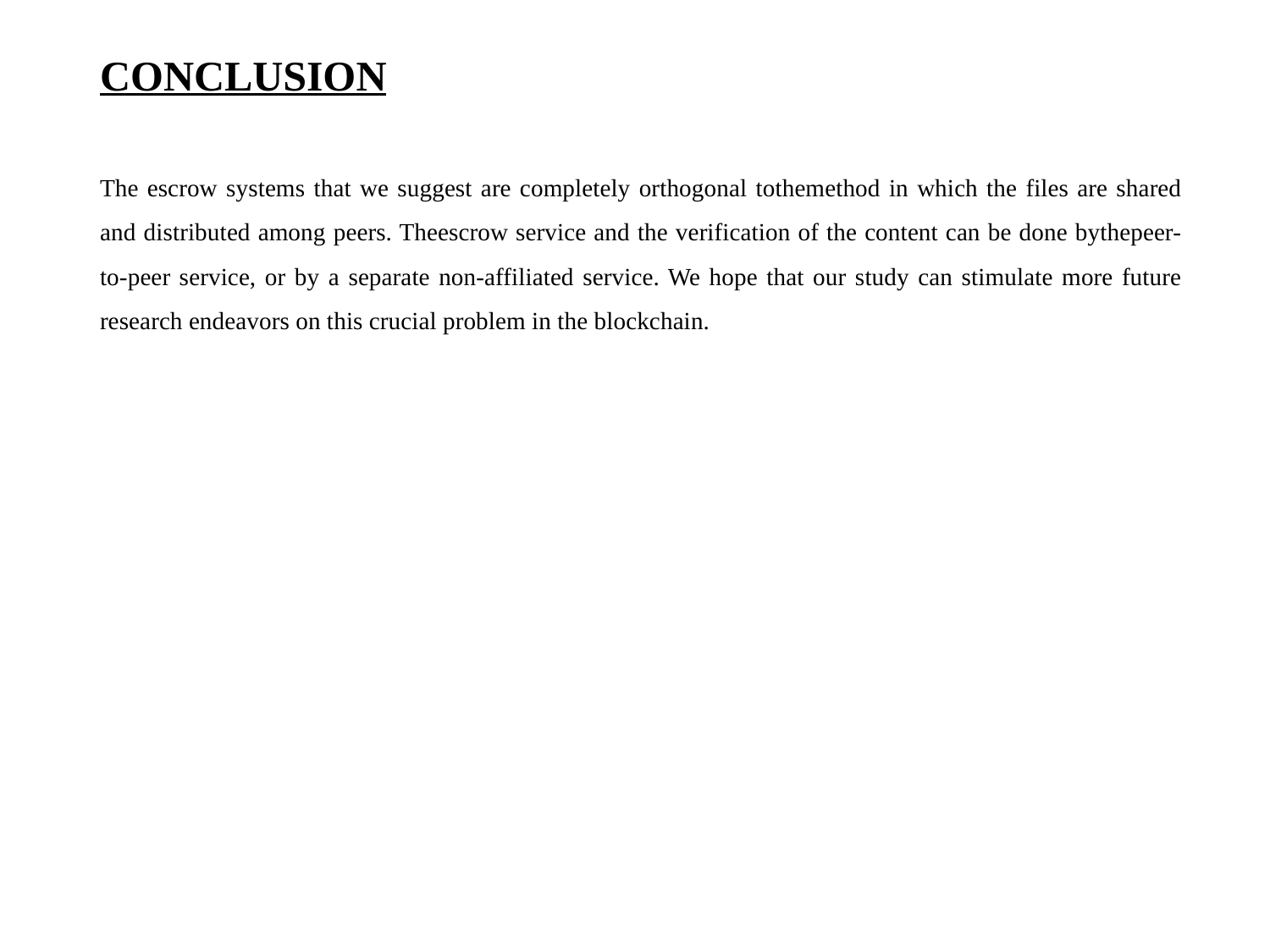

# CONCLUSION
The escrow systems that we suggest are completely orthogonal tothemethod in which the files are shared and distributed among peers. Theescrow service and the verification of the content can be done bythepeer-to-peer service, or by a separate non-affiliated service. We hope that our study can stimulate more future research endeavors on this crucial problem in the blockchain.